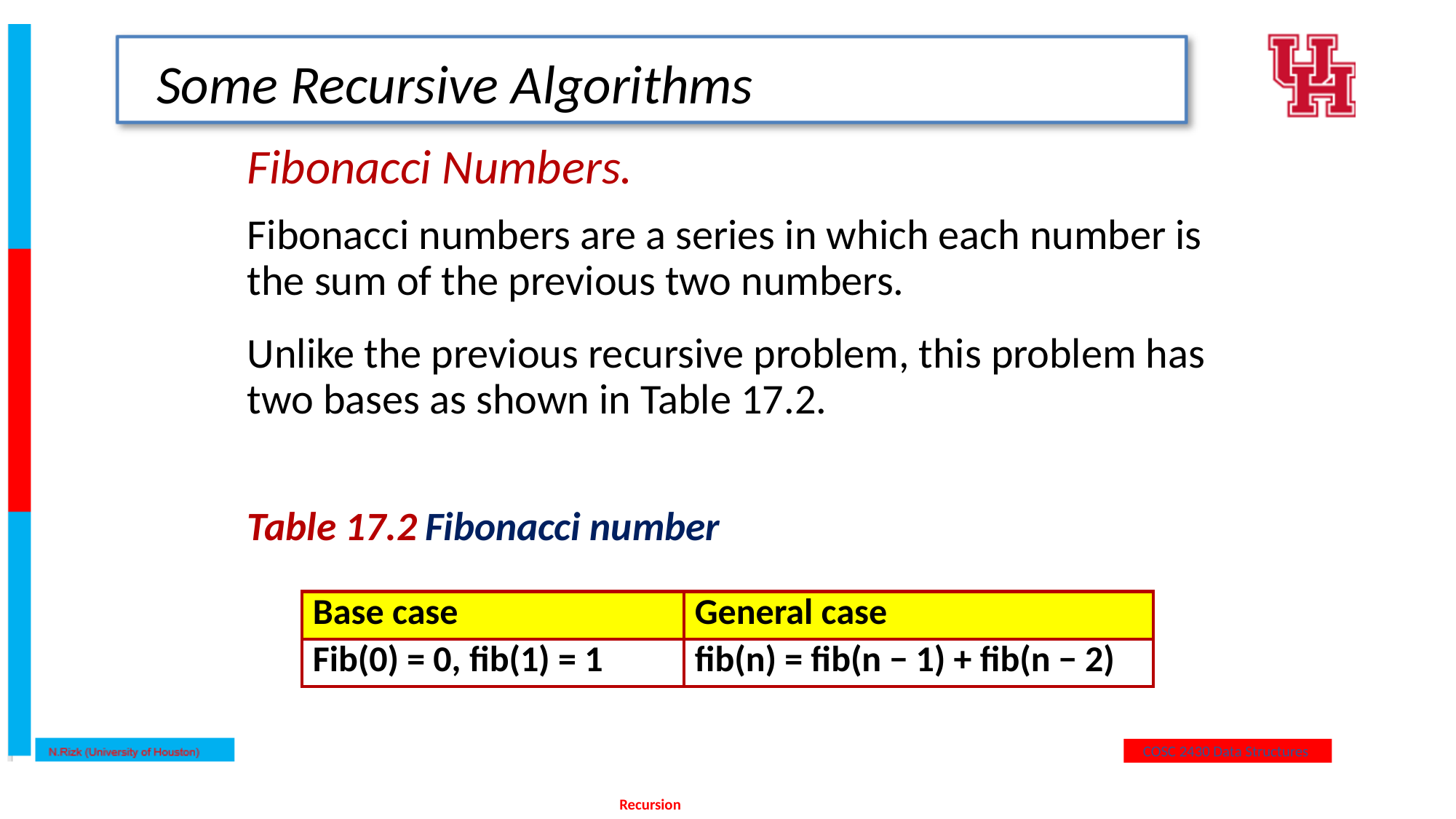

# Some Recursive Algorithms
Fibonacci Numbers.
Fibonacci numbers are a series in which each number is the sum of the previous two numbers.
Unlike the previous recursive problem, this problem has two bases as shown in Table 17.2.
Table 17.2 Fibonacci number
| Base case | General case |
| --- | --- |
| Fib(0) = 0, fib(1) = 1 | fib(n) = fib(n − 1) + fib(n − 2) |